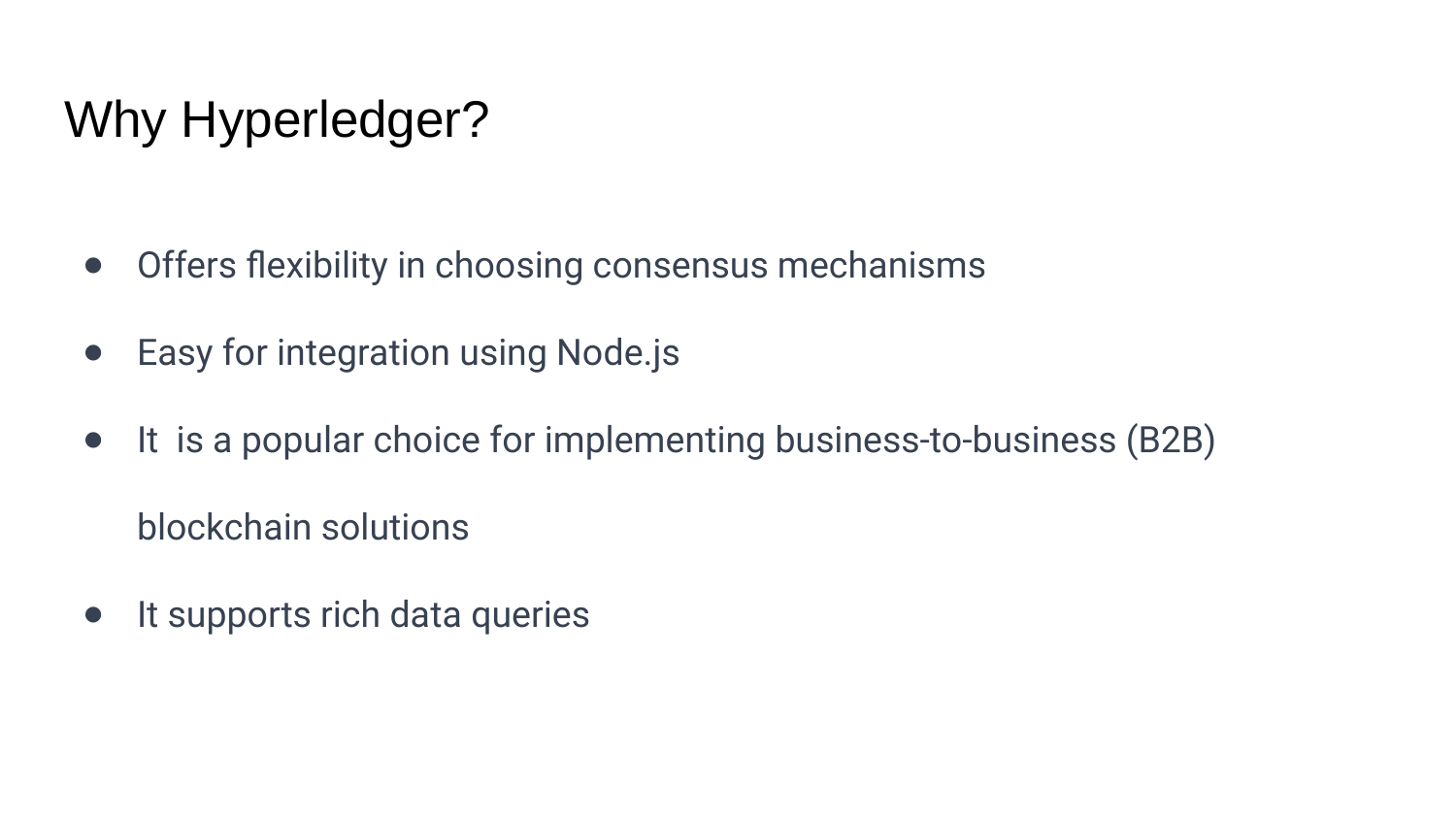

# Why Hyperledger?
Offers flexibility in choosing consensus mechanisms
Easy for integration using Node.js
It  is a popular choice for implementing business-to-business (B2B) blockchain solutions
It supports rich data queries